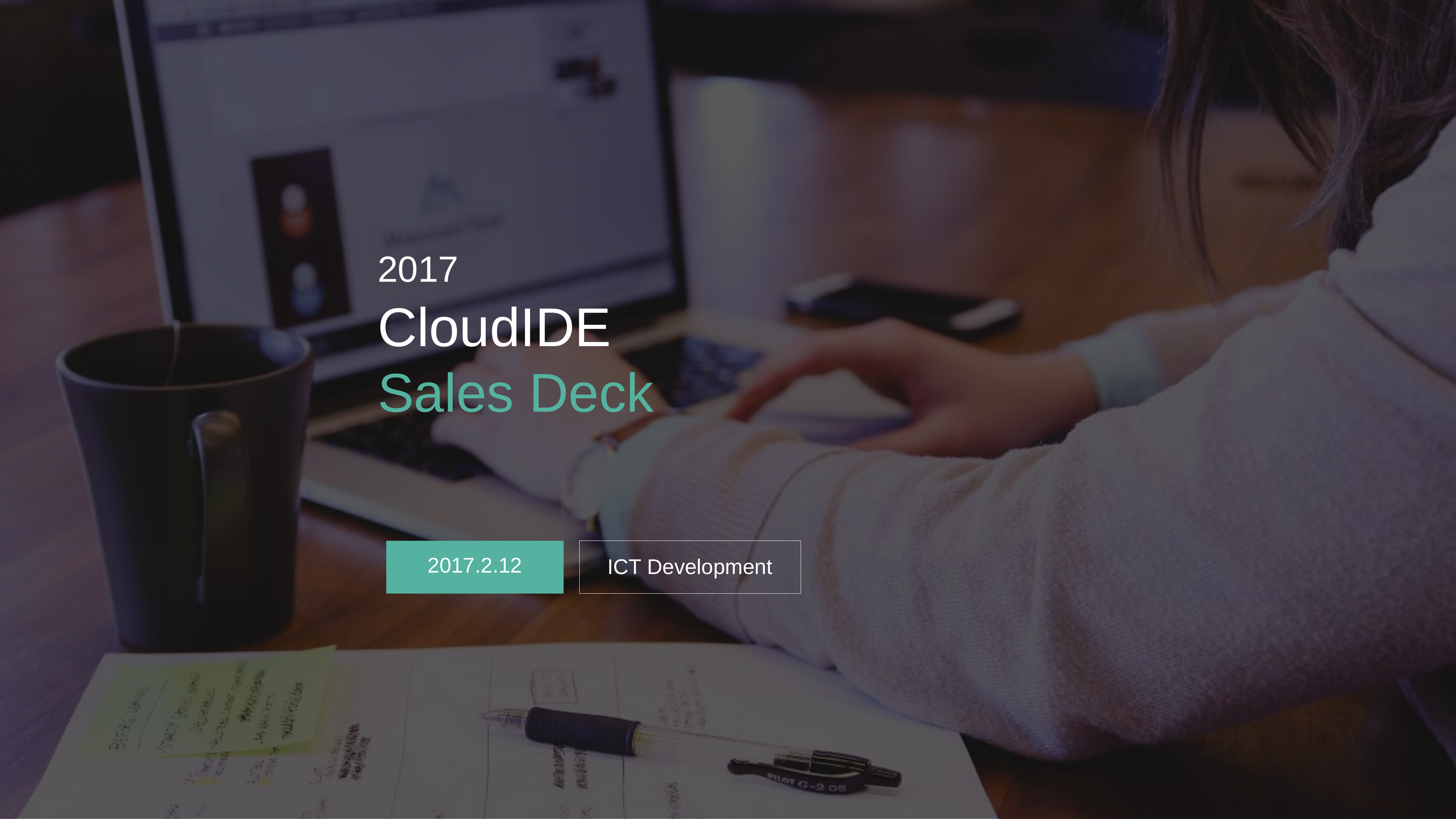

2017
CloudIDE
Sales Deck

ICT Development

2017.2.12